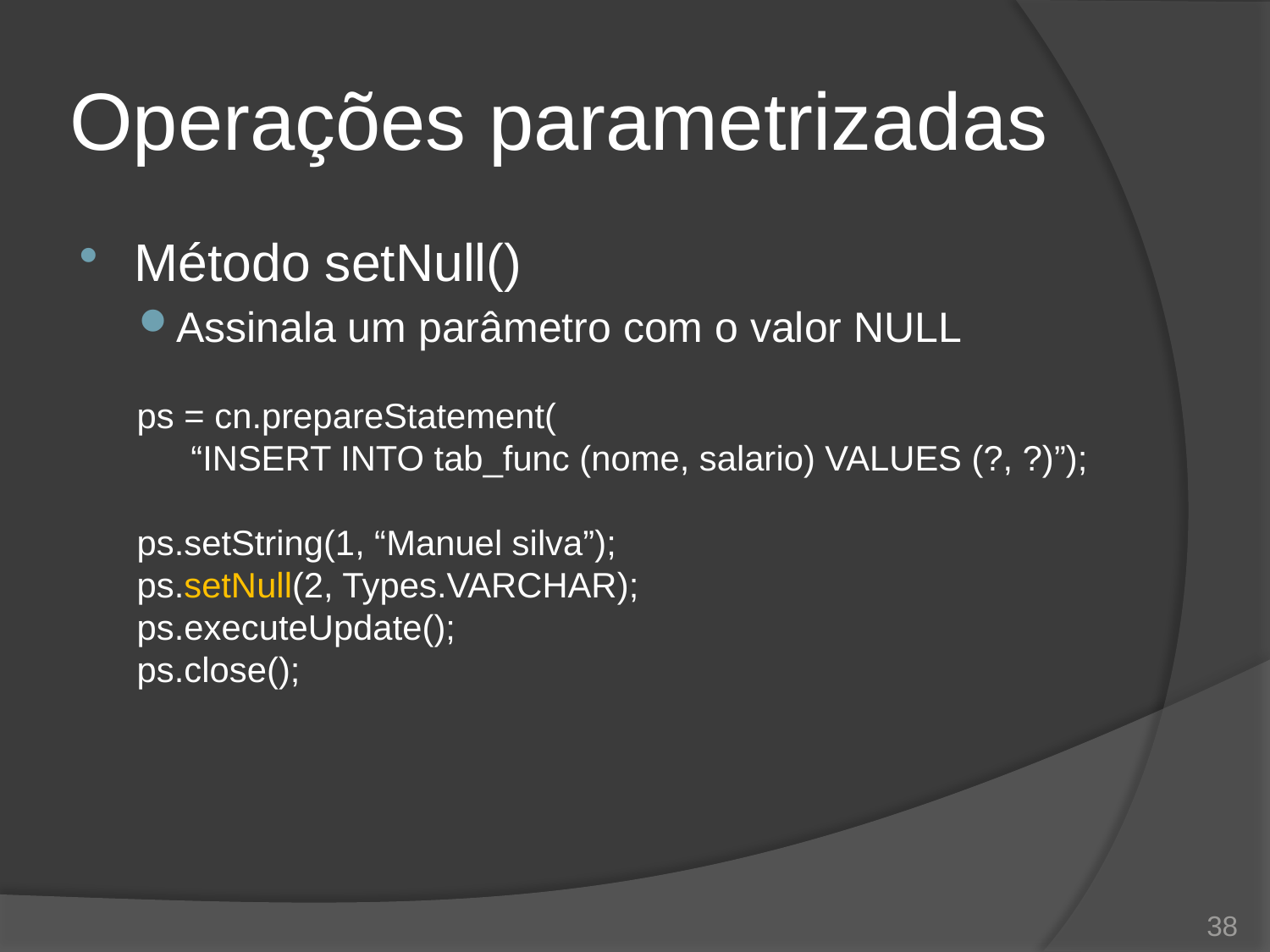

# Operações parametrizadas
Método setNull()
Assinala um parâmetro com o valor NULL

ps = cn.prepareStatement(
“INSERT INTO tab_func (nome, salario) VALUES (?, ?)”);

ps.setString(1, “Manuel silva”);
ps.setNull(2, Types.VARCHAR);
ps.executeUpdate();
ps.close();
38